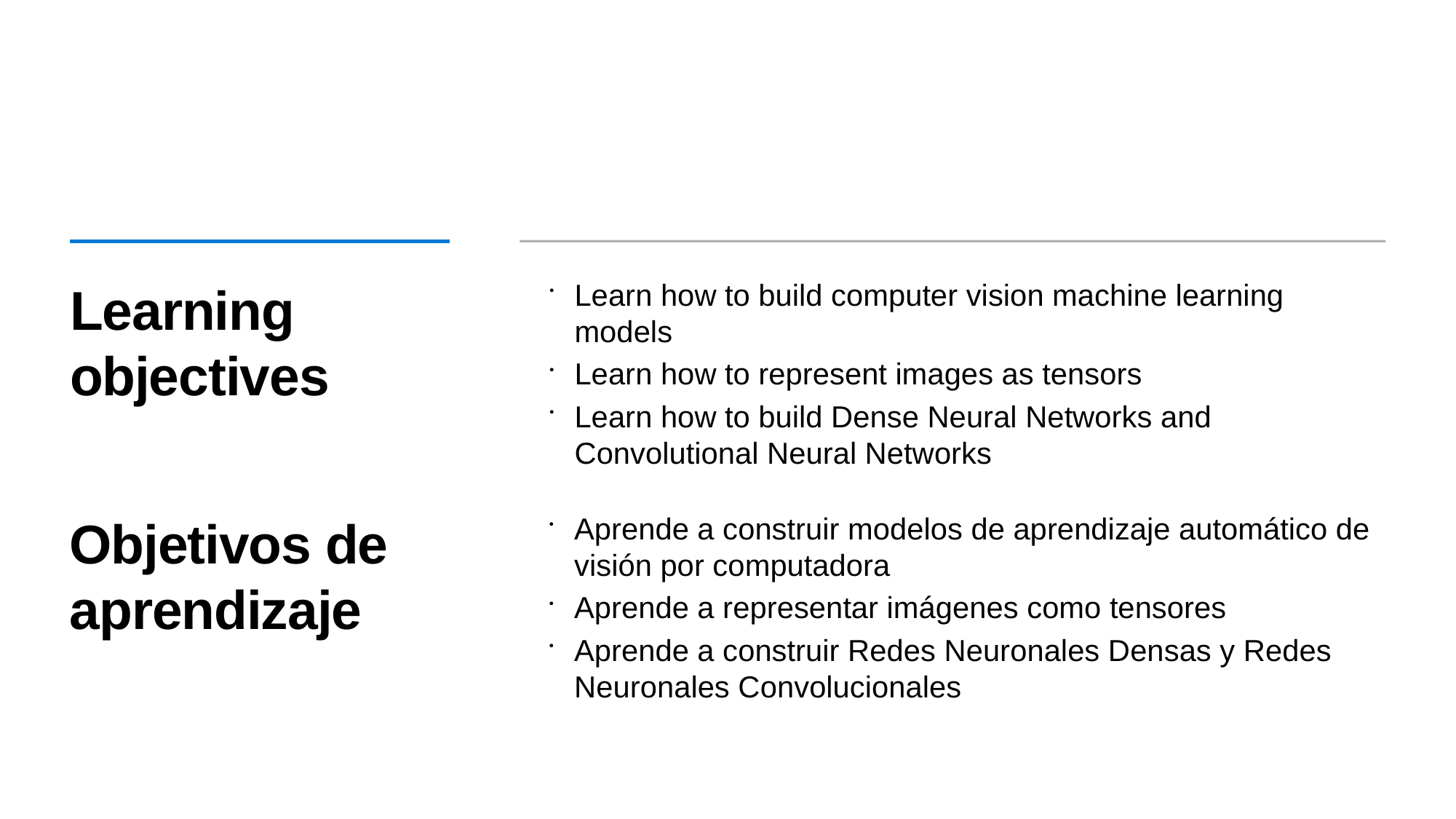

# Learning objectives
Learn how to build computer vision machine learning models
Learn how to represent images as tensors
Learn how to build Dense Neural Networks and Convolutional Neural Networks
Objetivos de aprendizaje
Aprende a construir modelos de aprendizaje automático de visión por computadora
Aprende a representar imágenes como tensores
Aprende a construir Redes Neuronales Densas y Redes Neuronales Convolucionales